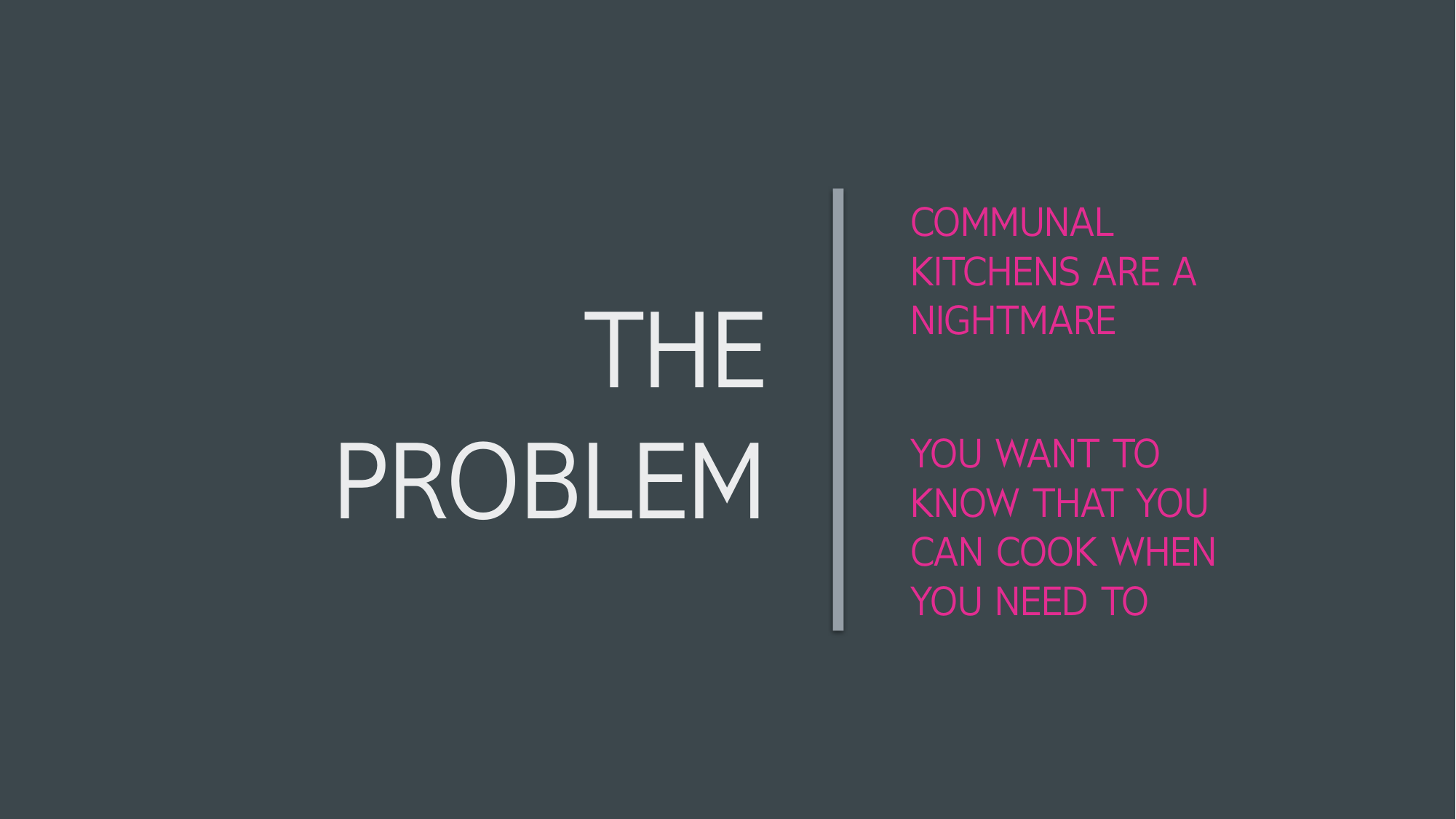

# The problem
Communal KITCHENS ARE A NIGHTMARE

You WANT TO KNOW THAT YOU CAN COOK WHEN YOU NEED TO